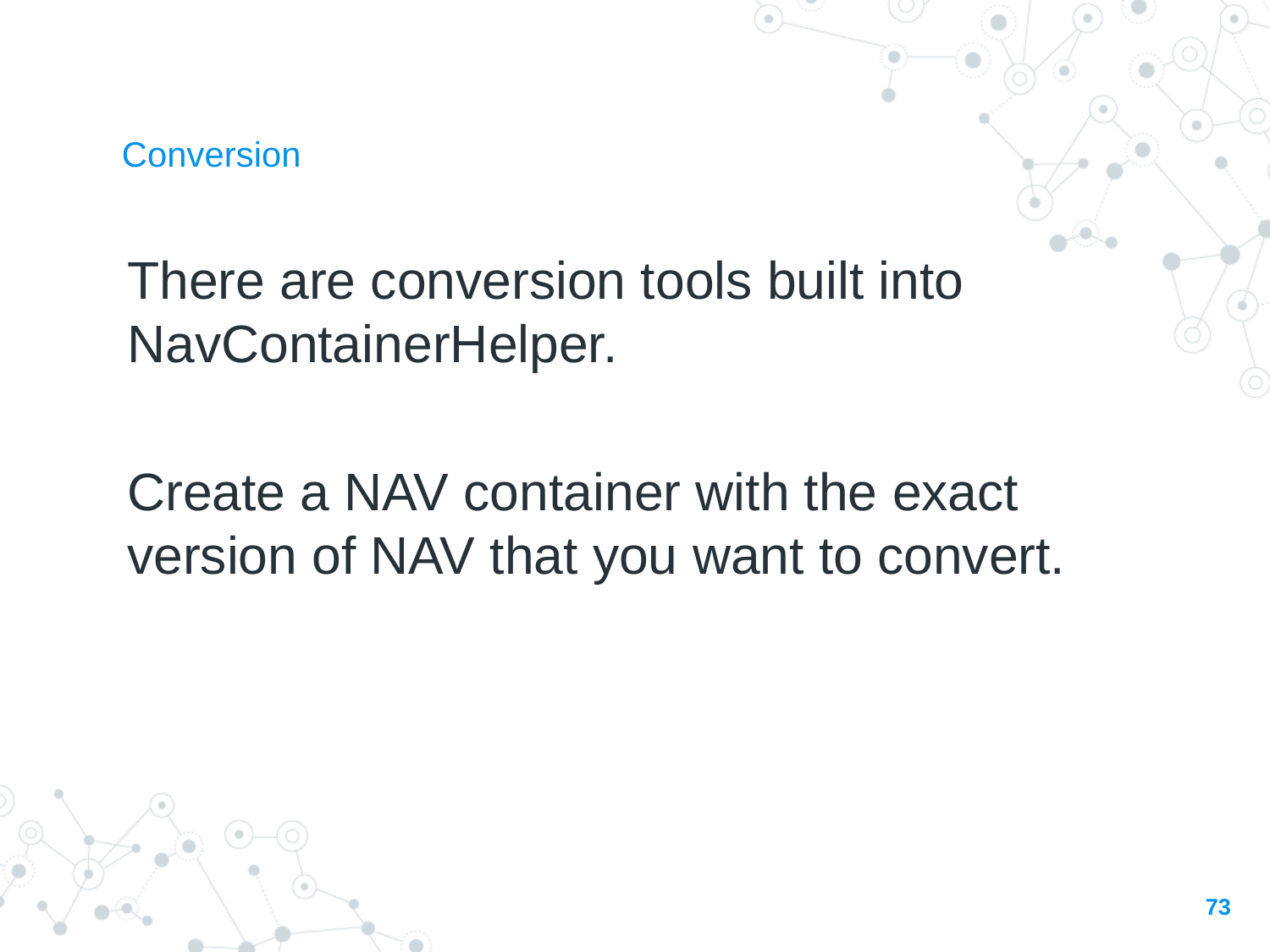

# Conversion
There are conversion tools built into NavContainerHelper.

Create a NAV container with the exact version of NAV that you want to convert.
73